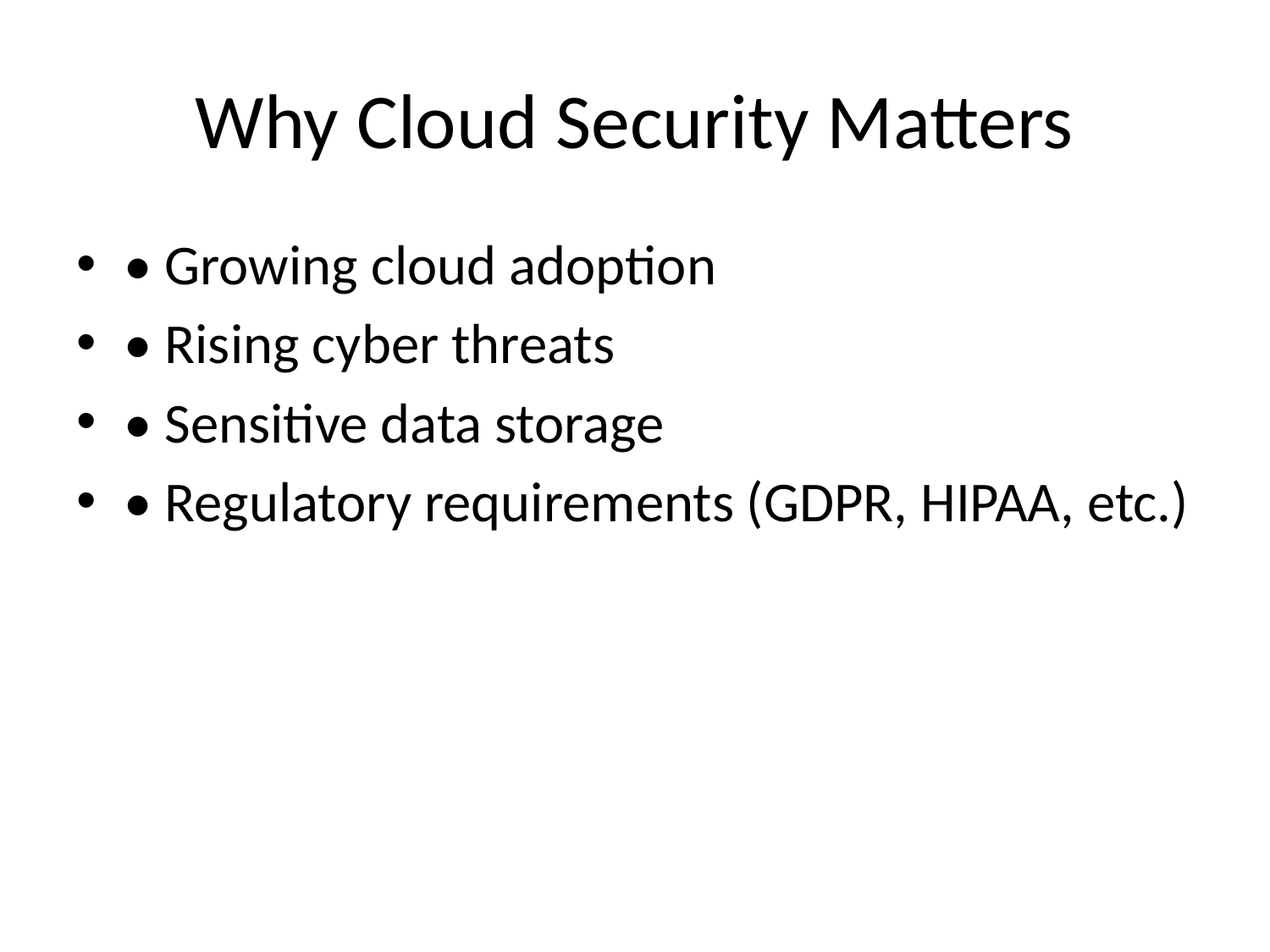

# Why Cloud Security Matters
• Growing cloud adoption
• Rising cyber threats
• Sensitive data storage
• Regulatory requirements (GDPR, HIPAA, etc.)